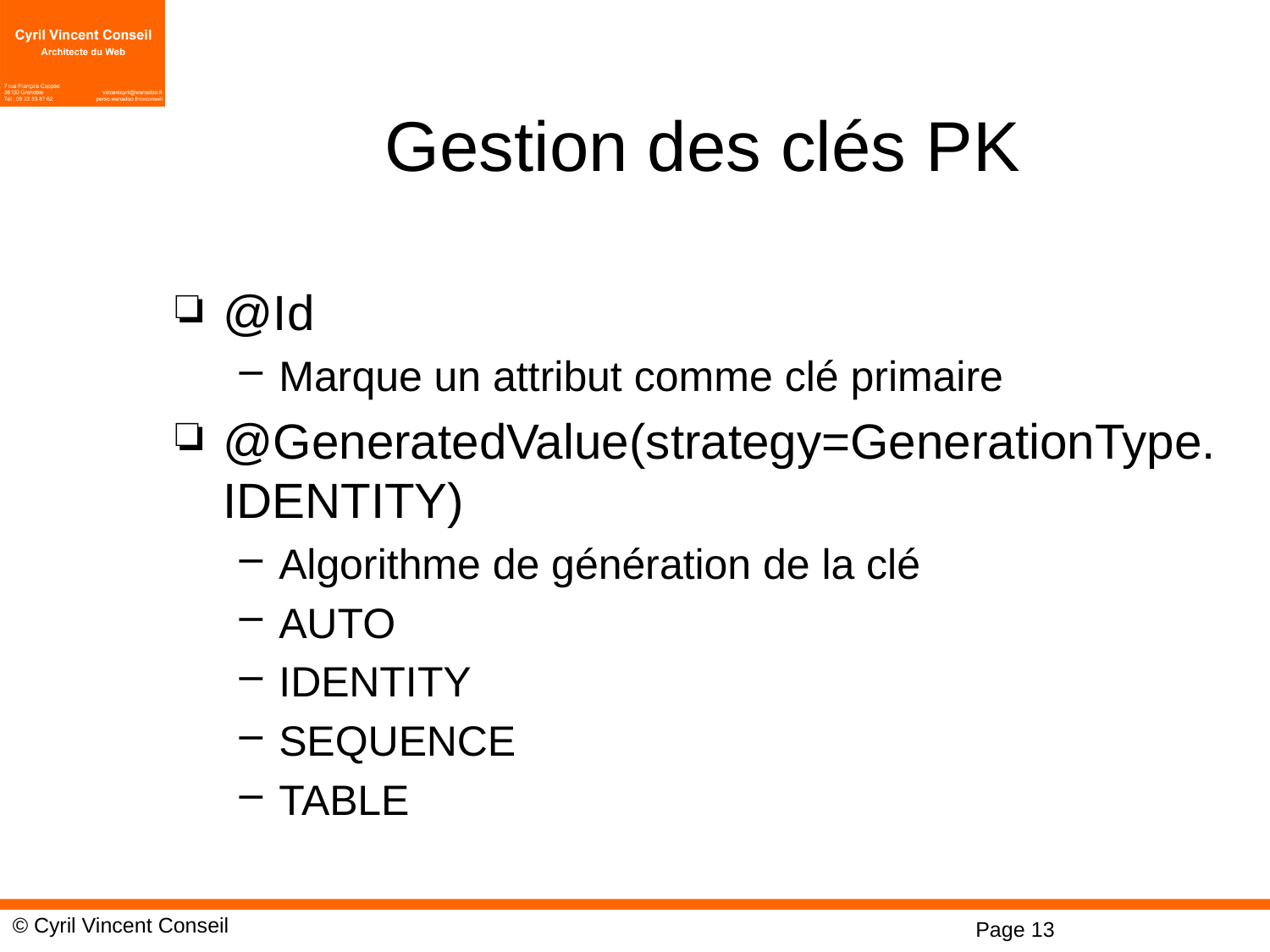

# Gestion des clés PK
@Id
Marque un attribut comme clé primaire
@GeneratedValue(strategy=GenerationType.IDENTITY)
Algorithme de génération de la clé
AUTO
IDENTITY
SEQUENCE
TABLE